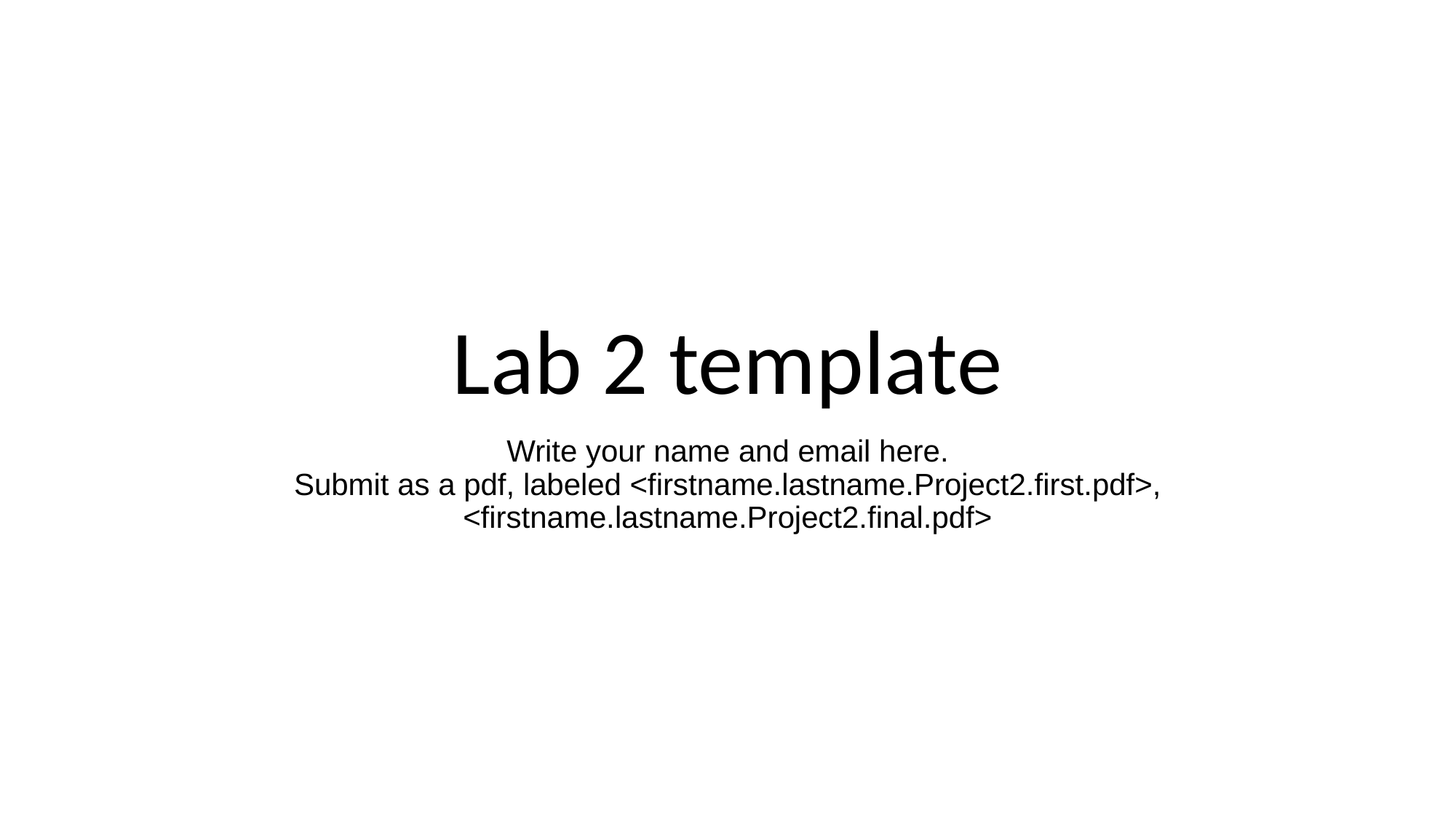

# Lab 2 template
Write your name and email here.
Submit as a pdf, labeled <firstname.lastname.Project2.first.pdf>,
<firstname.lastname.Project2.final.pdf>